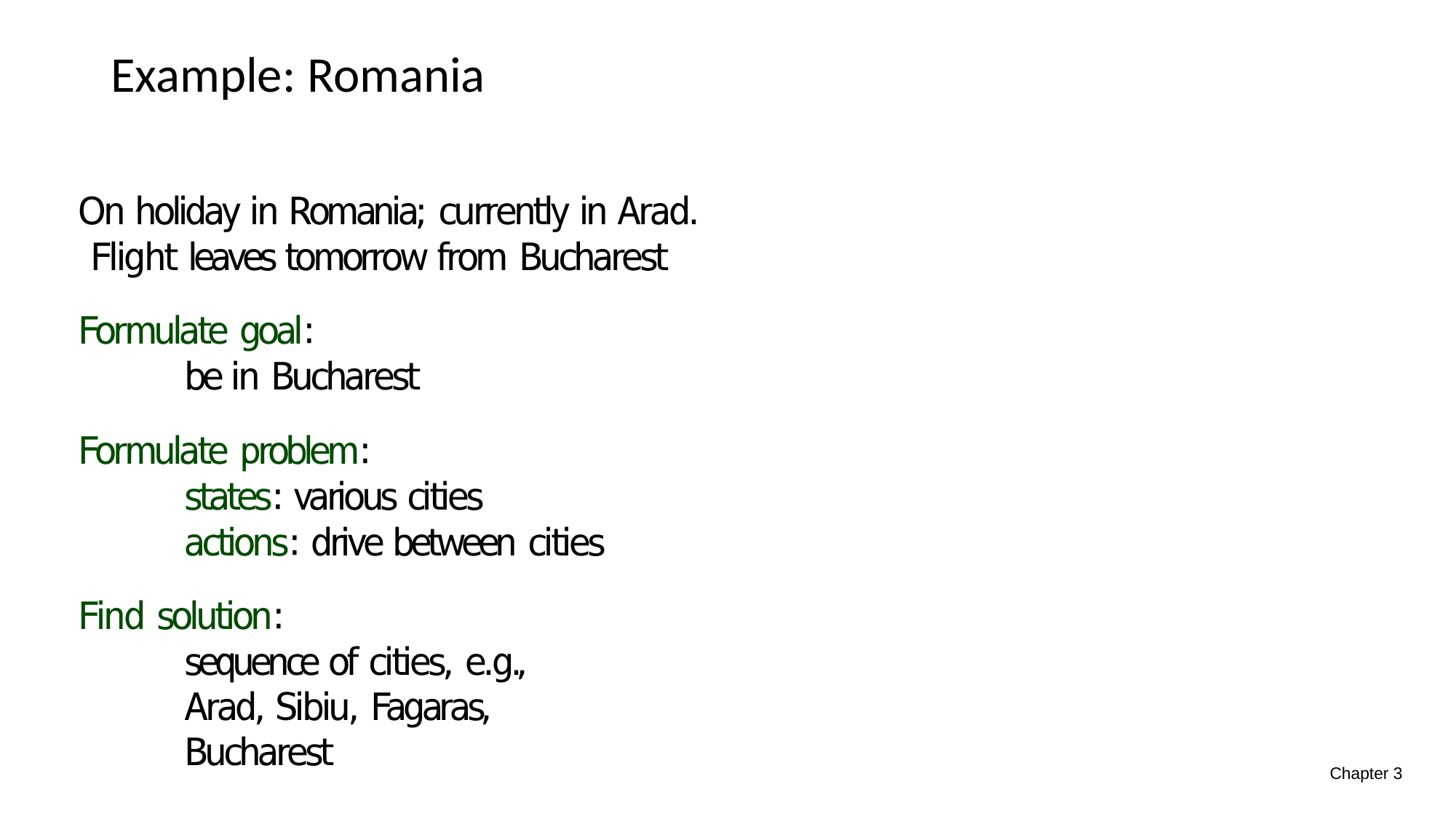

# Example: Romania
On holiday in Romania; currently in Arad.  Flight leaves tomorrow from Bucharest
Formulate goal:
be in Bucharest
Formulate problem:
states: various cities  actions: drive between cities
Find solution:
sequence of cities, e.g., Arad, Sibiu, Fagaras, Bucharest
Chapter 3
Chapter 3
17